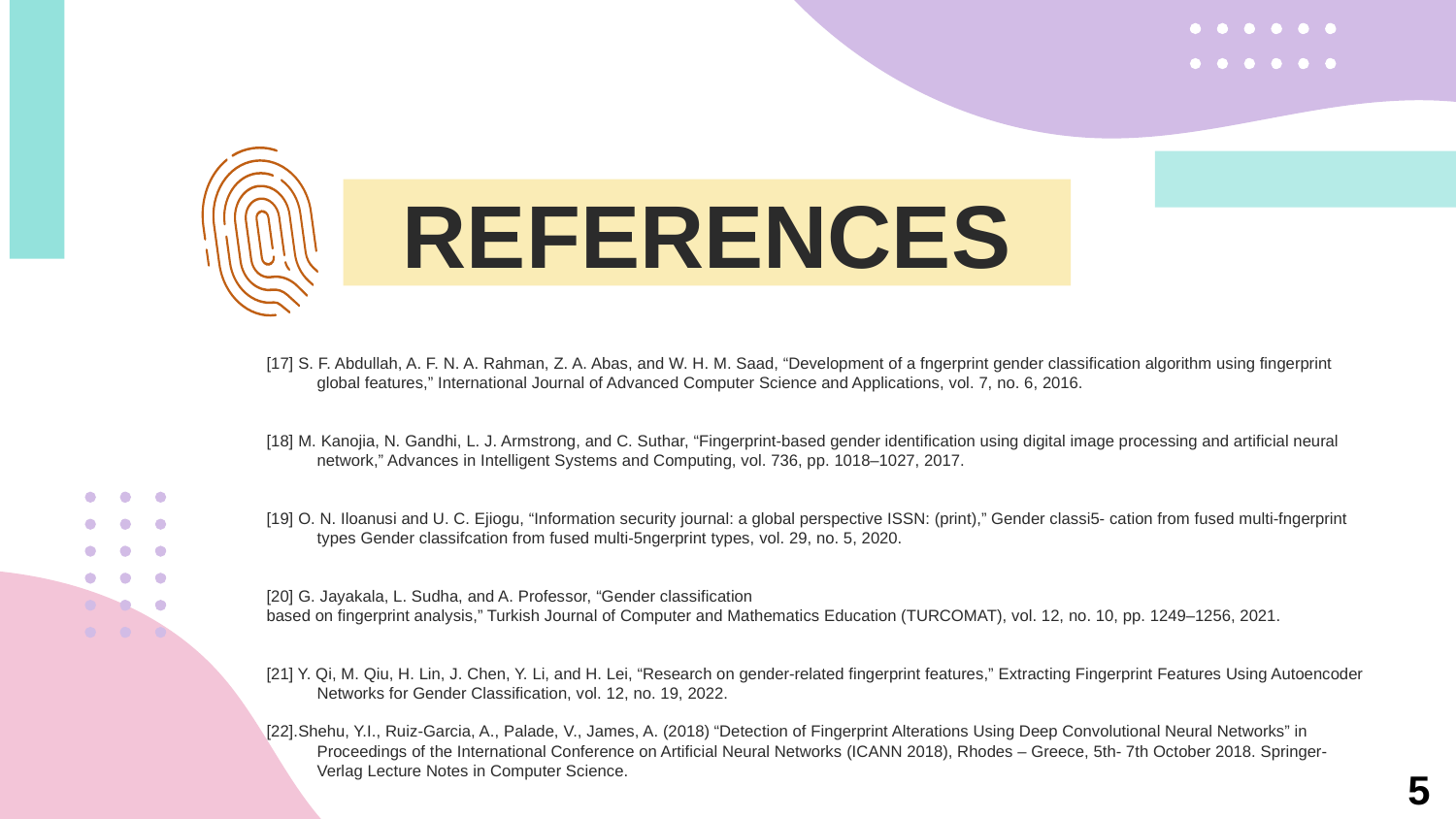

REFERENCES
[17] S. F. Abdullah, A. F. N. A. Rahman, Z. A. Abas, and W. H. M. Saad, “Development of a fngerprint gender classification algorithm using fingerprint global features,” International Journal of Advanced Computer Science and Applications, vol. 7, no. 6, 2016.
[18] M. Kanojia, N. Gandhi, L. J. Armstrong, and C. Suthar, “Fingerprint-based gender identification using digital image processing and artificial neural network,” Advances in Intelligent Systems and Computing, vol. 736, pp. 1018–1027, 2017.
[19] O. N. Iloanusi and U. C. Ejiogu, “Information security journal: a global perspective ISSN: (print),” Gender classi5- cation from fused multi-fngerprint types Gender classifcation from fused multi-5ngerprint types, vol. 29, no. 5, 2020.
[20] G. Jayakala, L. Sudha, and A. Professor, “Gender classification
based on fingerprint analysis,” Turkish Journal of Computer and Mathematics Education (TURCOMAT), vol. 12, no. 10, pp. 1249–1256, 2021.
[21] Y. Qi, M. Qiu, H. Lin, J. Chen, Y. Li, and H. Lei, “Research on gender-related fingerprint features,” Extracting Fingerprint Features Using Autoencoder Networks for Gender Classification, vol. 12, no. 19, 2022.

[22].Shehu, Y.I., Ruiz-Garcia, A., Palade, V., James, A. (2018) “Detection of Fingerprint Alterations Using Deep Convolutional Neural Networks” in Proceedings of the International Conference on Artificial Neural Networks (ICANN 2018), Rhodes – Greece, 5th- 7th October 2018. Springer-Verlag Lecture Notes in Computer Science.

5